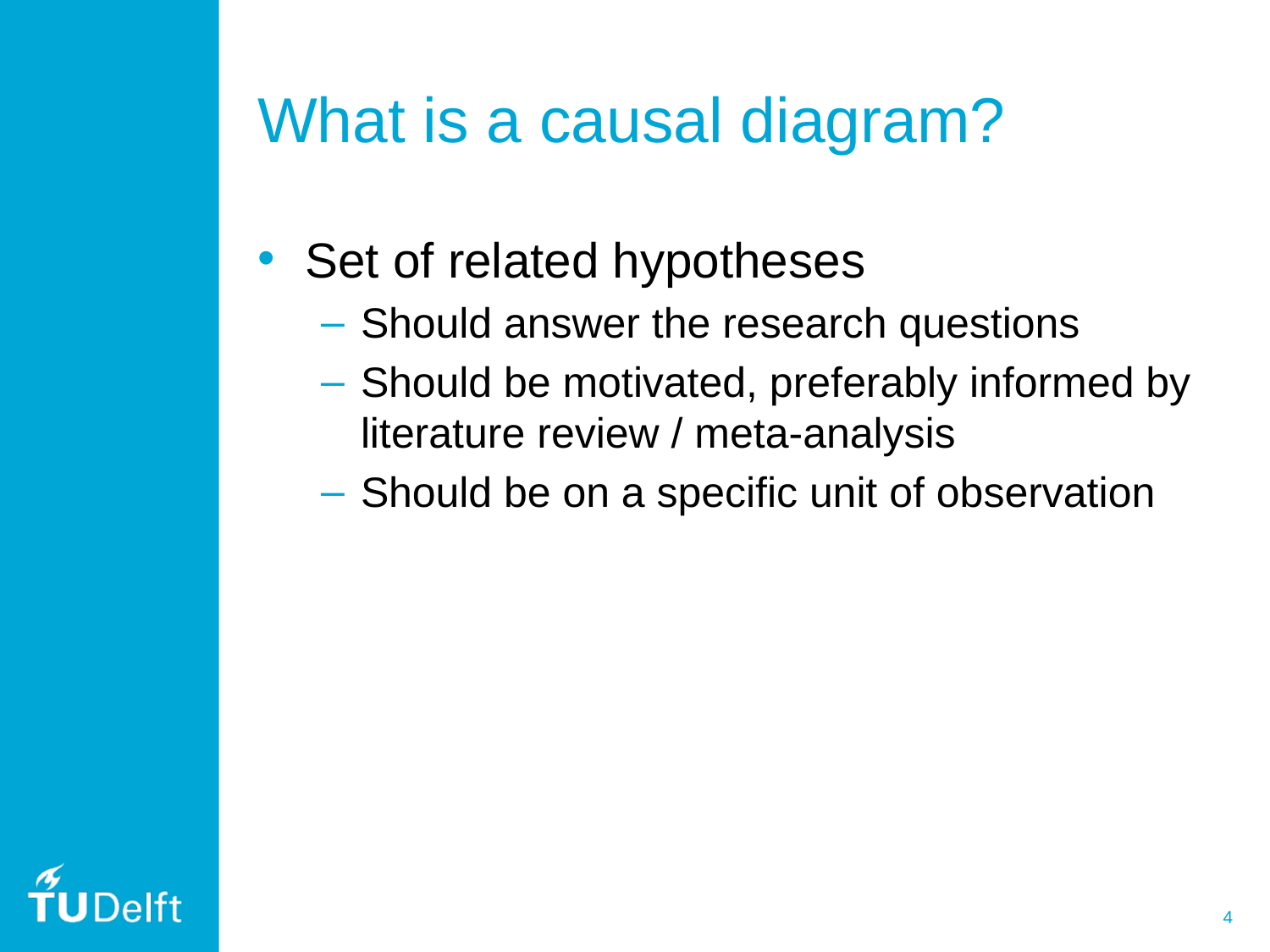

# What is a causal diagram?
Set of related hypotheses
Should answer the research questions
Should be motivated, preferably informed by literature review / meta-analysis
Should be on a specific unit of observation